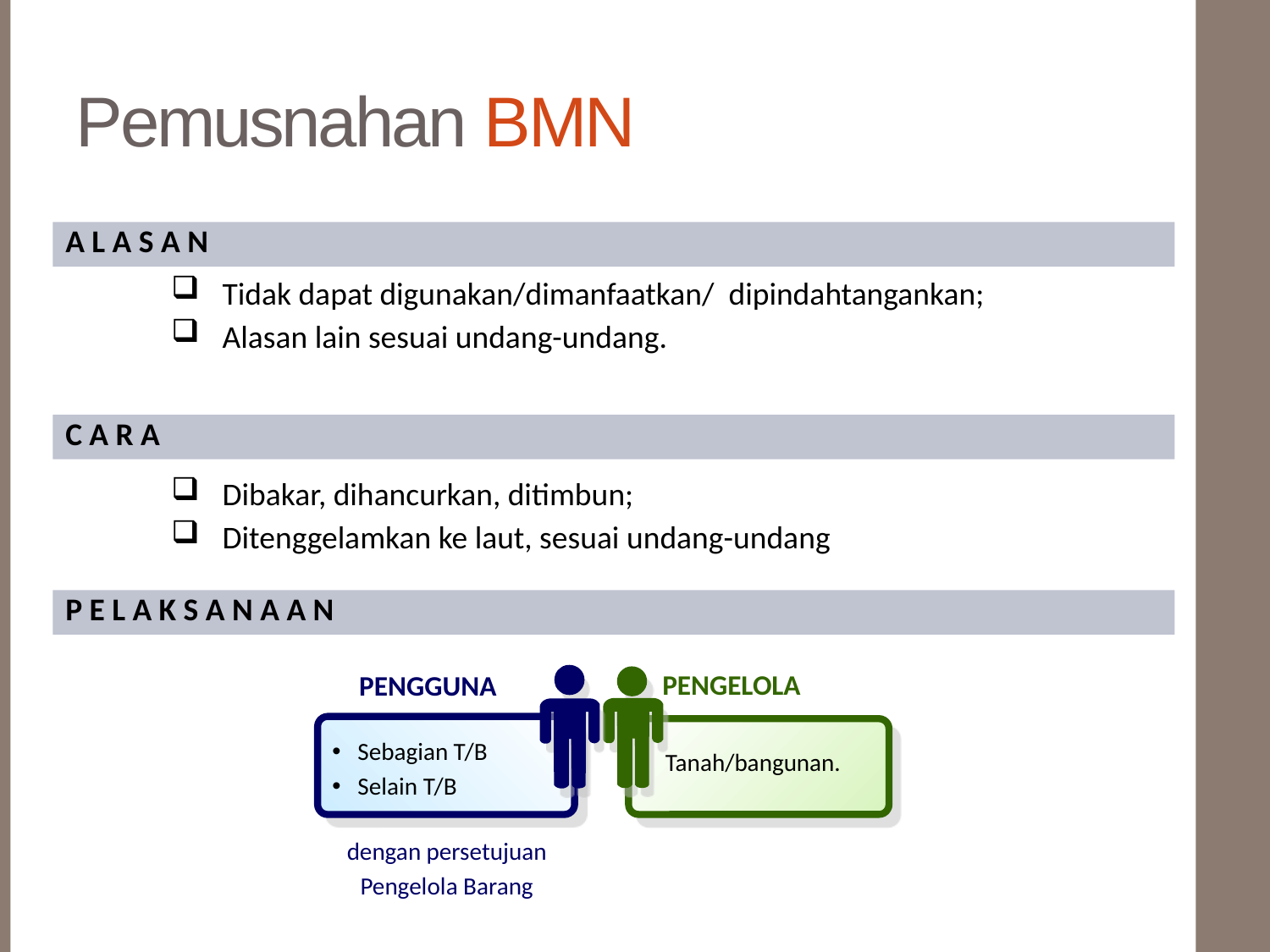

Pemusnahan BMN
A L A S A N
Tidak dapat digunakan/dimanfaatkan/  dipindahtangankan;
Alasan lain sesuai undang-undang.
C A R A
Dibakar, dihancurkan, ditimbun;
Ditenggelamkan ke laut, sesuai undang-undang
P E L A K S A N A A N
PENGELOLA
PENGGUNA

Tanah/bangunan.
Sebagian T/B
Selain T/B
dengan persetujuan
Pengelola Barang